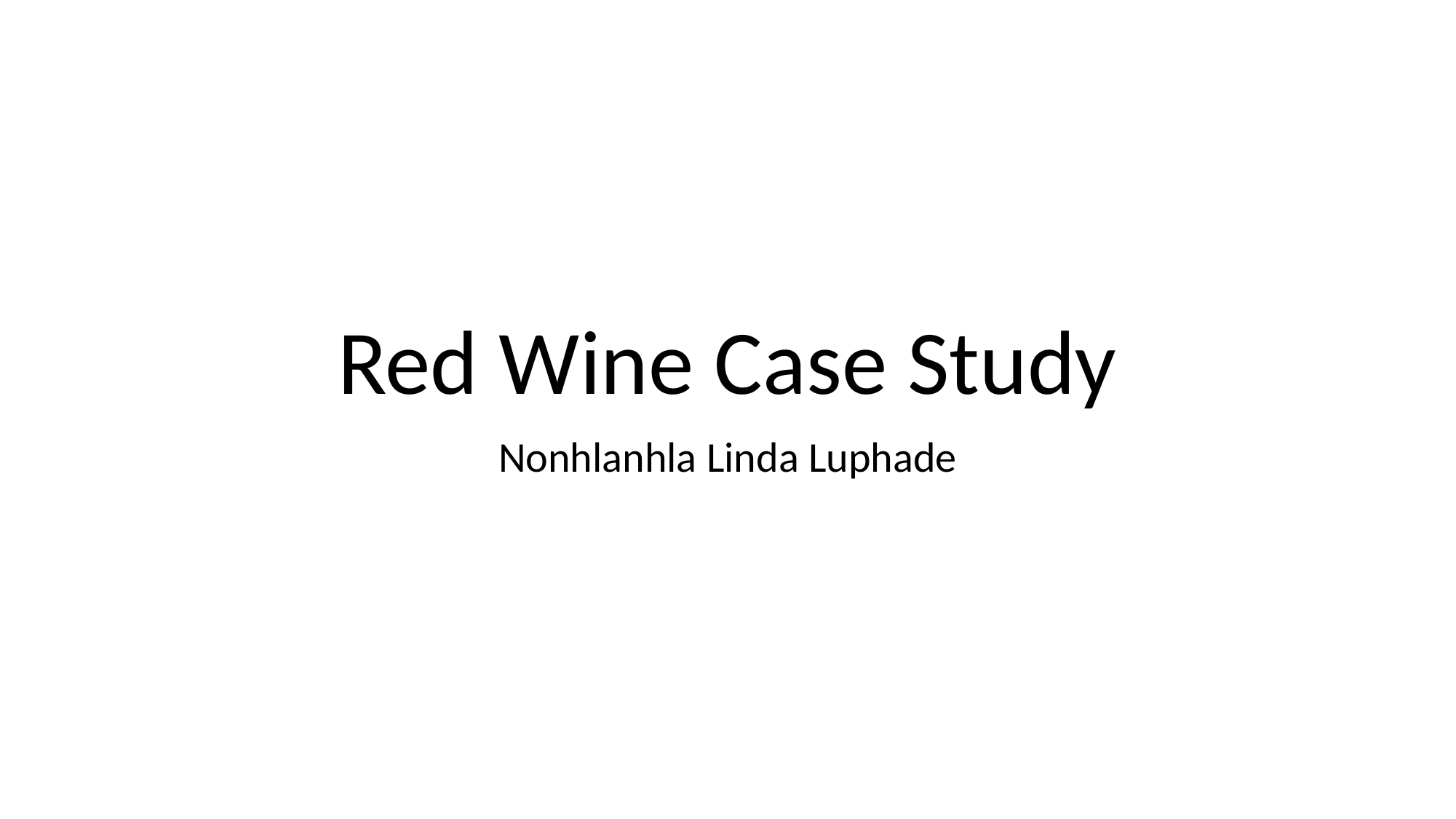

# Red Wine Case Study
Nonhlanhla Linda Luphade